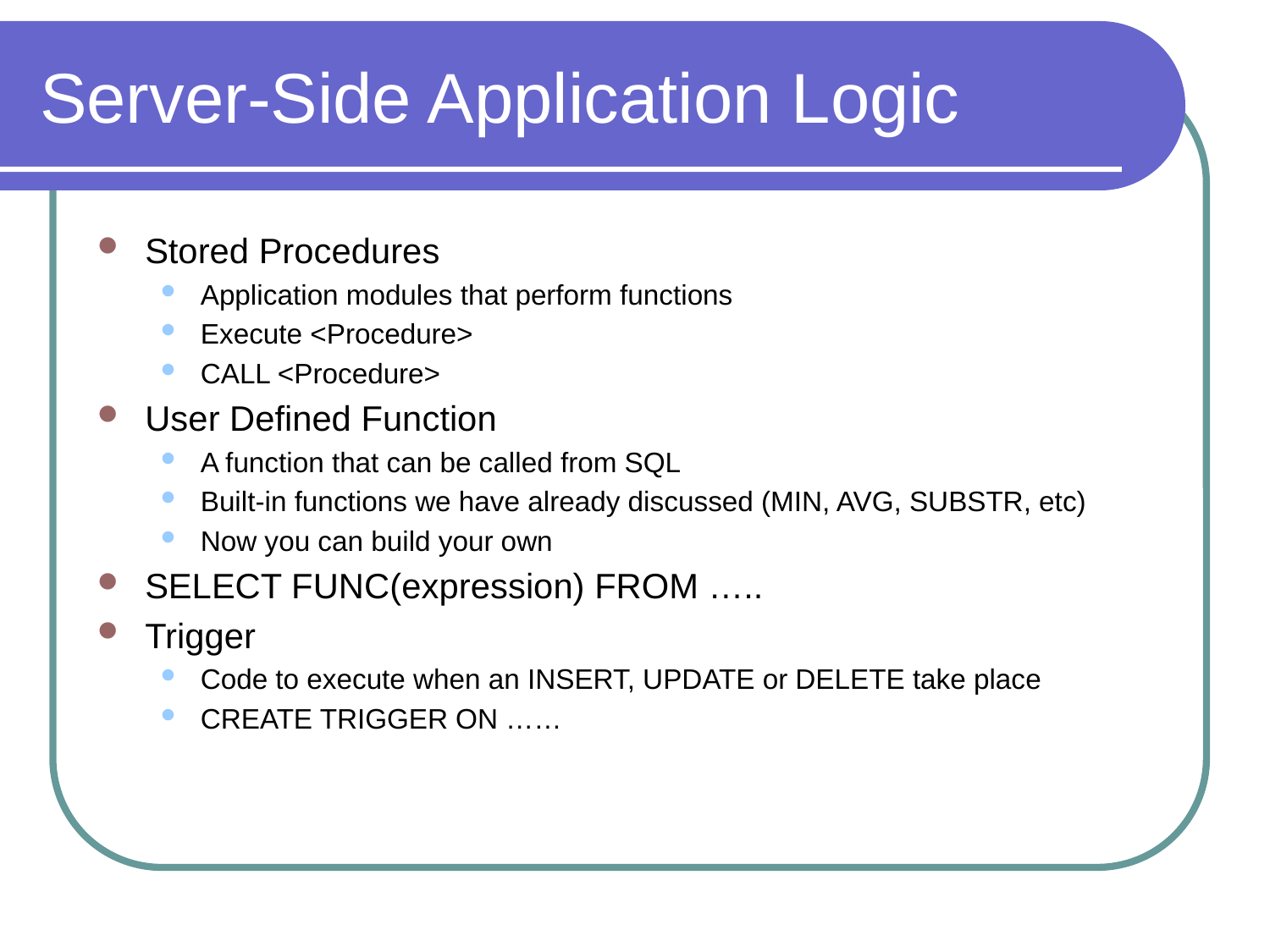

# Server-Side Application Logic
Stored Procedures
Application modules that perform functions
Execute <Procedure>
CALL <Procedure>
User Defined Function
A function that can be called from SQL
Built-in functions we have already discussed (MIN, AVG, SUBSTR, etc)
Now you can build your own
SELECT FUNC(expression) FROM …..
Trigger
Code to execute when an INSERT, UPDATE or DELETE take place
CREATE TRIGGER ON ……